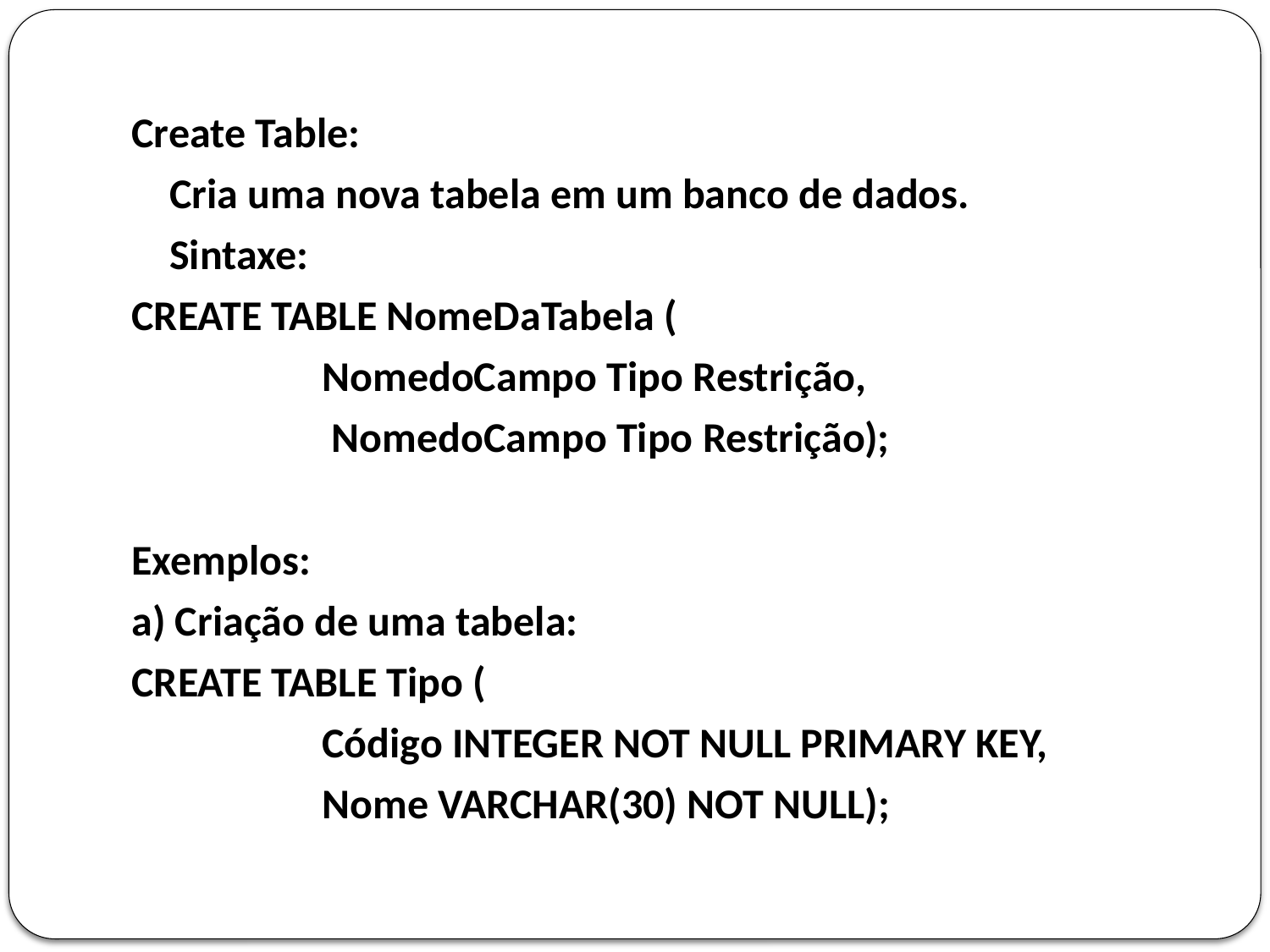

Create Table:
	Cria uma nova tabela em um banco de dados.
	Sintaxe:
CREATE TABLE NomeDaTabela (
		NomedoCampo Tipo Restrição,
		 NomedoCampo Tipo Restrição);

Exemplos:
a) Criação de uma tabela:
CREATE TABLE Tipo (
		Código INTEGER NOT NULL PRIMARY KEY,
		Nome VARCHAR(30) NOT NULL);